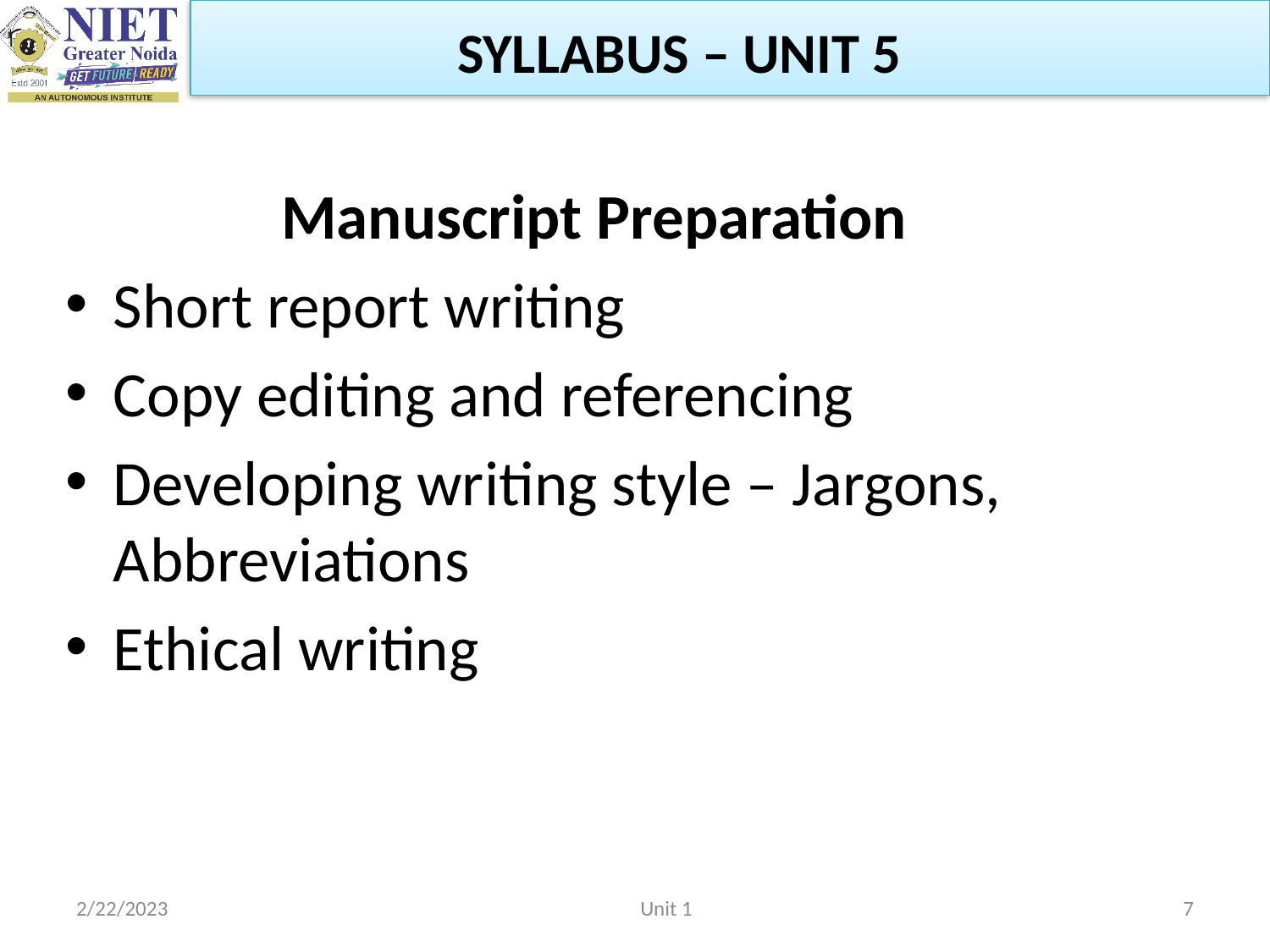

SYLLABUS – UNIT 5

               Manuscript Preparation
Short report writing
Copy editing and referencing
Developing writing style – Jargons, Abbreviations
Ethical writing
2/22/2023
Unit 1
7